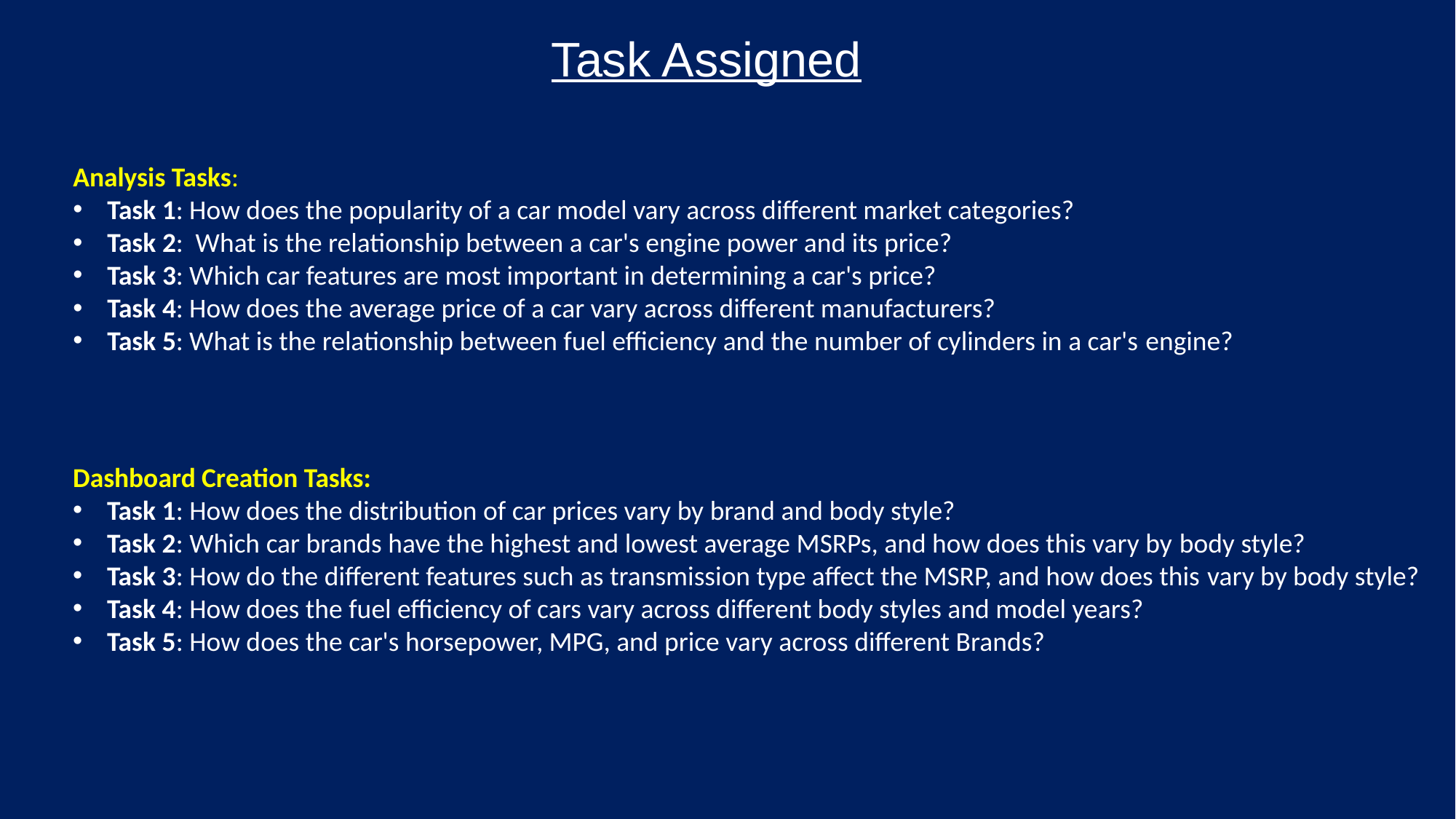

Task Assigned
Analysis Tasks:
Task 1: How does the popularity of a car model vary across different market categories?
Task 2:  What is the relationship between a car's engine power and its price?
Task 3: Which car features are most important in determining a car's price?
Task 4: How does the average price of a car vary across different manufacturers?
Task 5: What is the relationship between fuel efficiency and the number of cylinders in a car's engine?
Dashboard Creation Tasks:
Task 1: How does the distribution of car prices vary by brand and body style?
Task 2: Which car brands have the highest and lowest average MSRPs, and how does this vary by body style?
Task 3: How do the different features such as transmission type affect the MSRP, and how does this vary by body style?
Task 4: How does the fuel efficiency of cars vary across different body styles and model years?
Task 5: How does the car's horsepower, MPG, and price vary across different Brands?